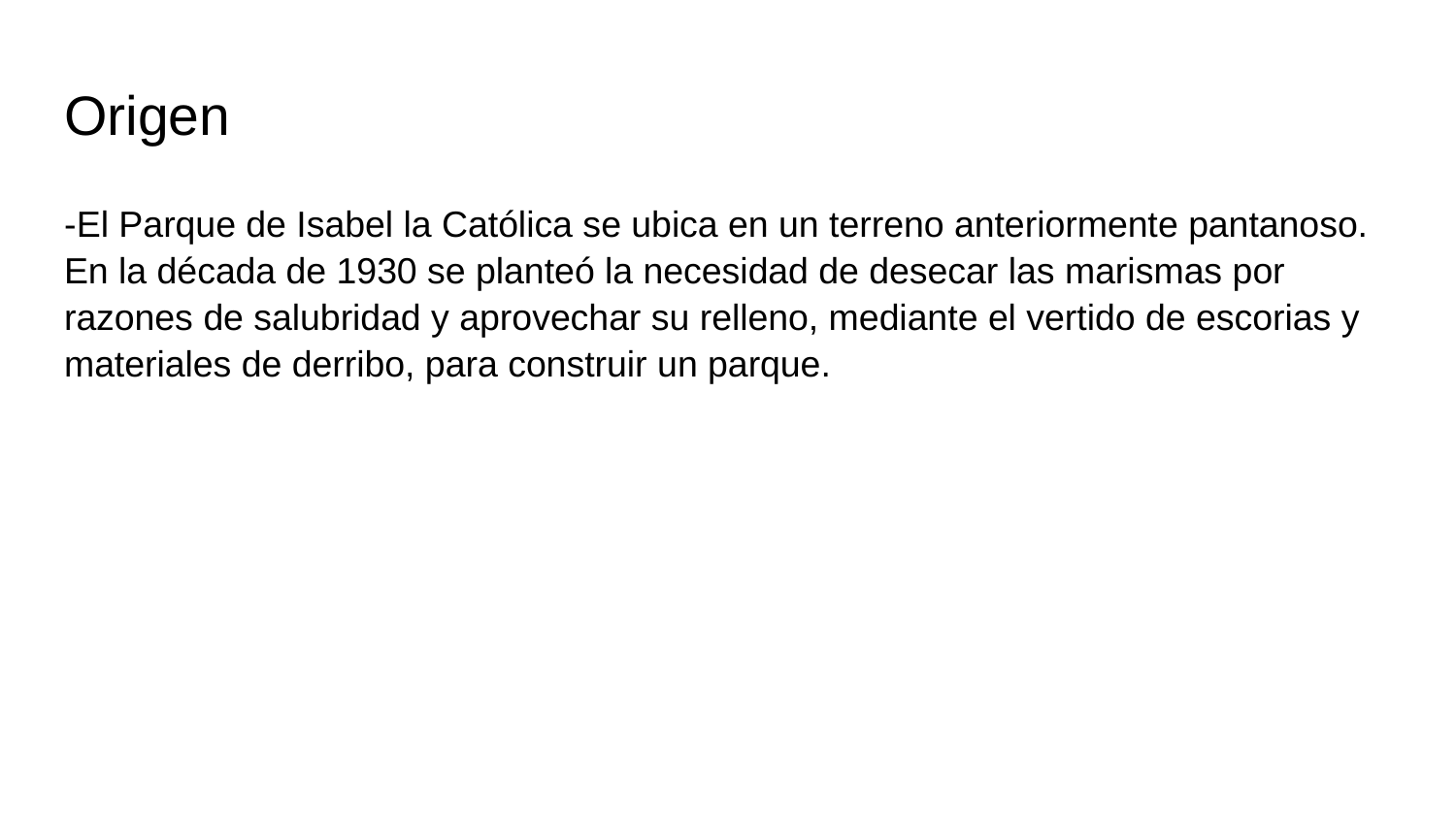

# Origen
-El Parque de Isabel la Católica se ubica en un terreno anteriormente pantanoso. En la década de 1930 se planteó la necesidad de desecar las marismas por razones de salubridad y aprovechar su relleno, mediante el vertido de escorias y materiales de derribo, para construir un parque.